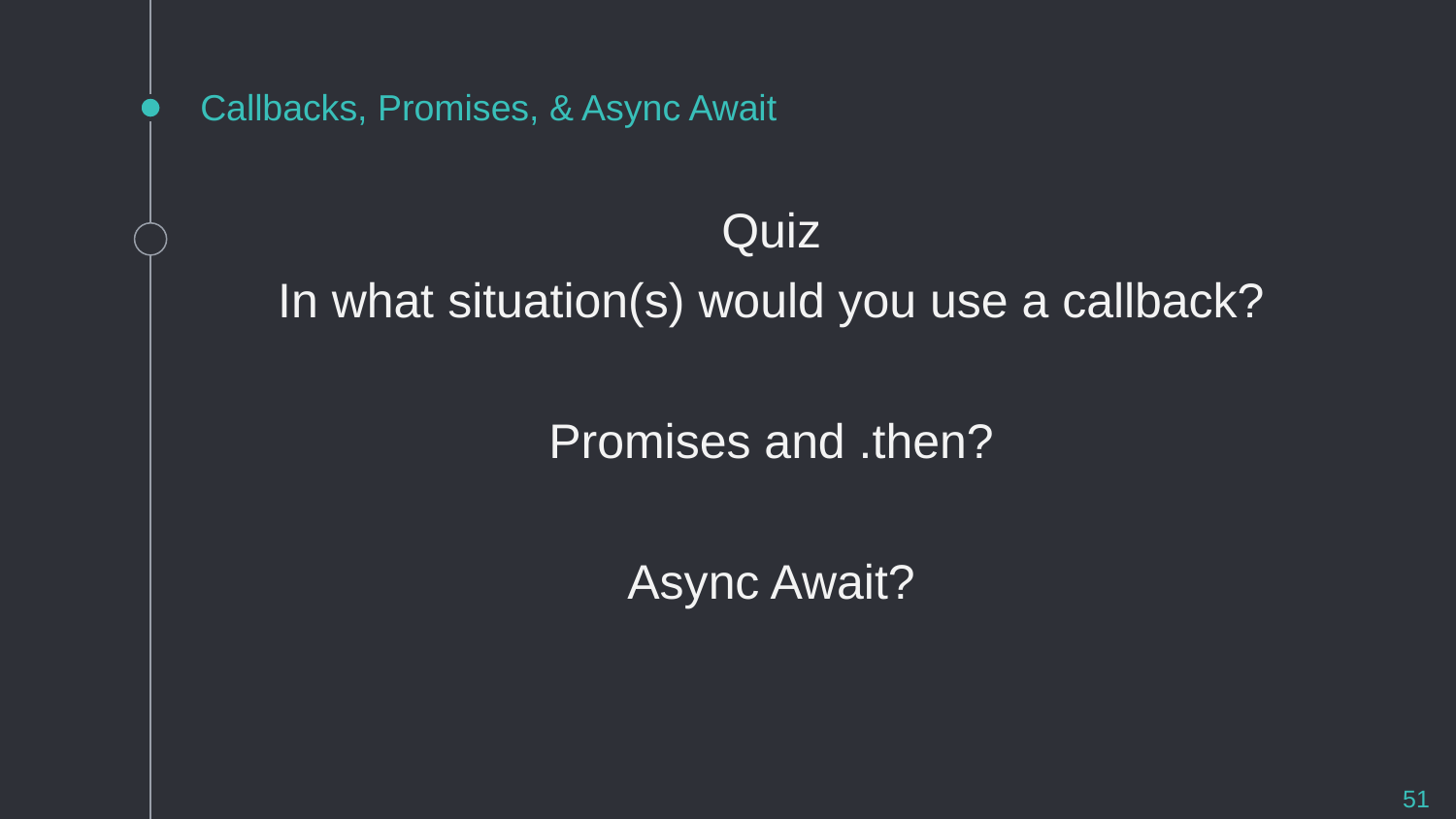

# Callbacks, Promises, & Async Await
Quiz
In what situation(s) would you use a callback?

Promises and .then?

Async Await?
51